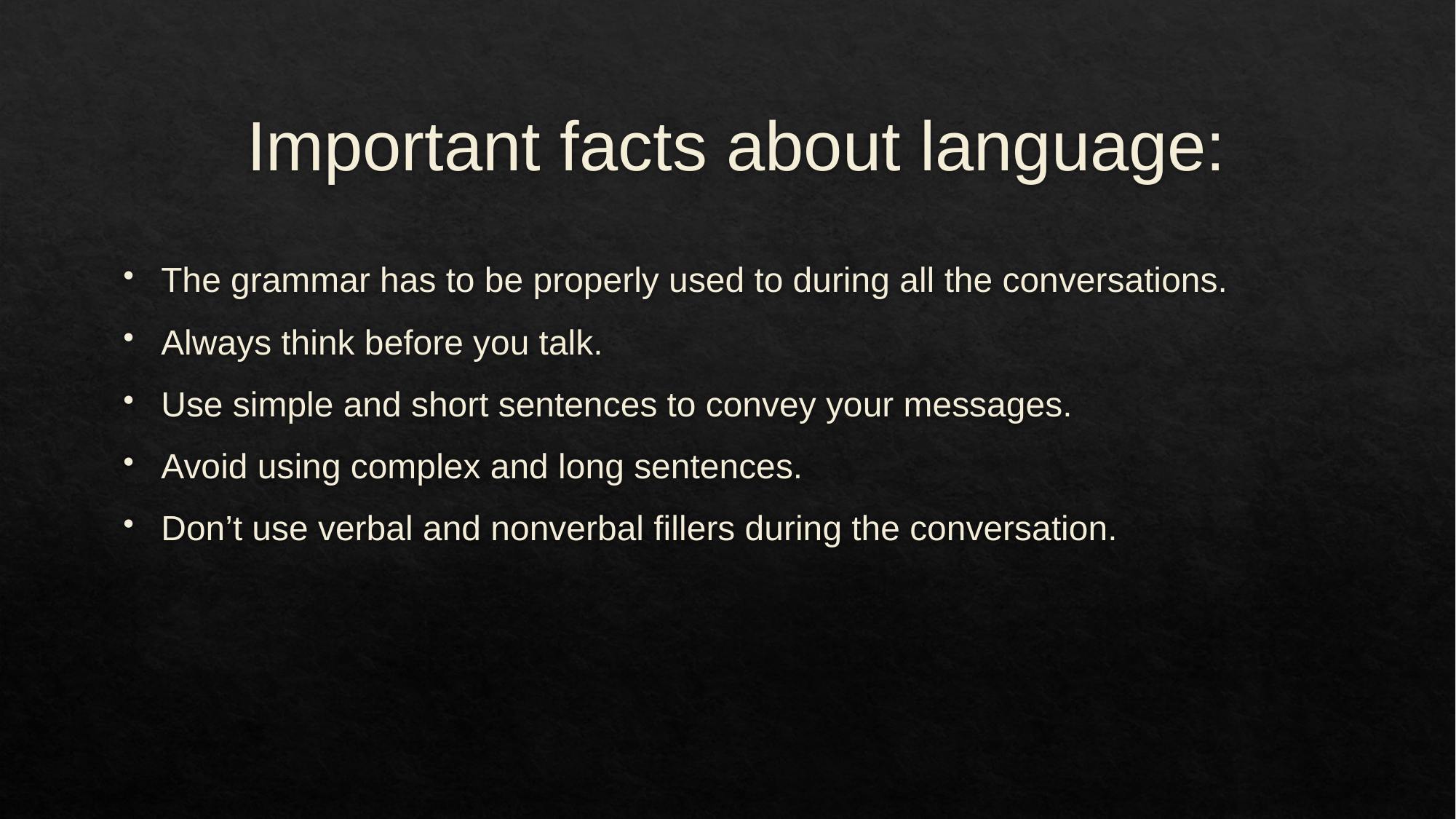

# Important facts about language:
The grammar has to be properly used to during all the conversations.
Always think before you talk.
Use simple and short sentences to convey your messages.
Avoid using complex and long sentences.
Don’t use verbal and nonverbal fillers during the conversation.